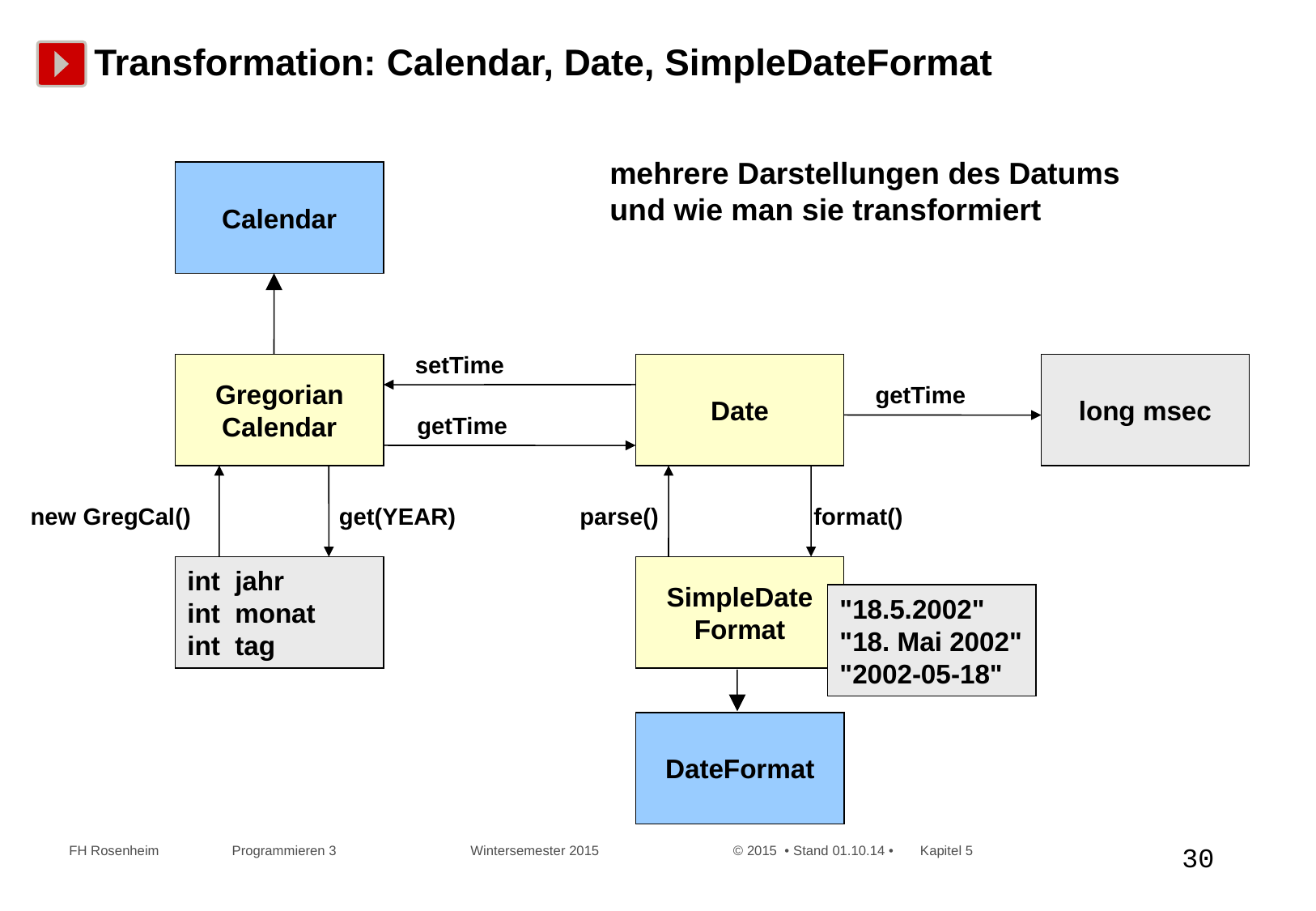

Transformation: Calendar, Date, SimpleDateFormat
mehrere Darstellungen des Datums
und wie man sie transformiert
Calendar

setTime
Gregorian
Calendar
Date
long msec
getTime

getTime

new GregCal()
get(YEAR)
parse()
format()
int  jahr
int  monat
int  tag
SimpleDate
Format
"18.5.2002"
"18. Mai 2002"
"2002-05-18"

DateFormat
     FH Rosenheim                   Programmieren 3                                   Wintersemester 2015                                   © 2015  • Stand 01.10.14 •       Kapitel 5